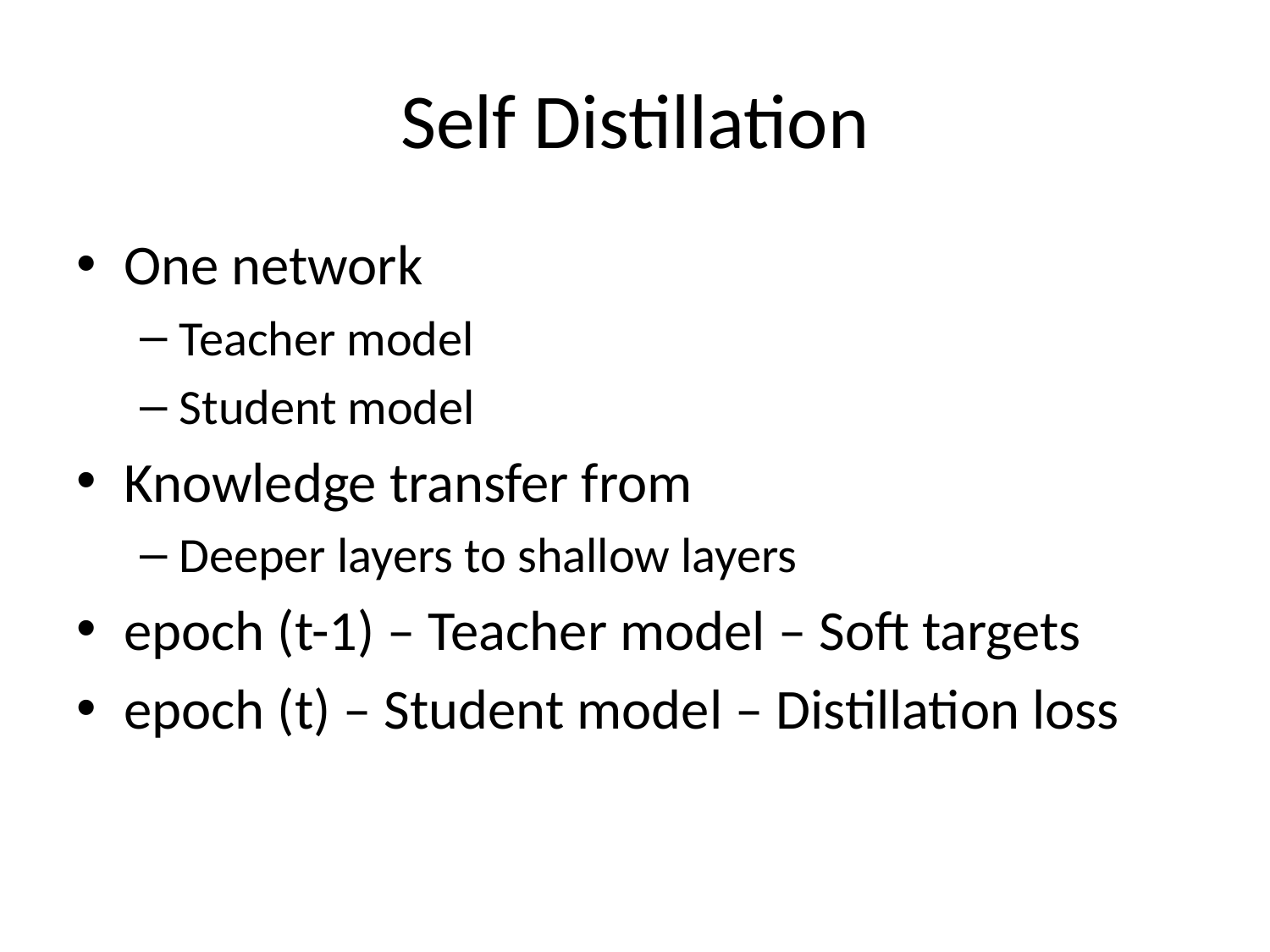

# Self Distillation
One network
Teacher model
Student model
Knowledge transfer from
Deeper layers to shallow layers
epoch (t-1) – Teacher model – Soft targets
epoch (t) – Student model – Distillation loss